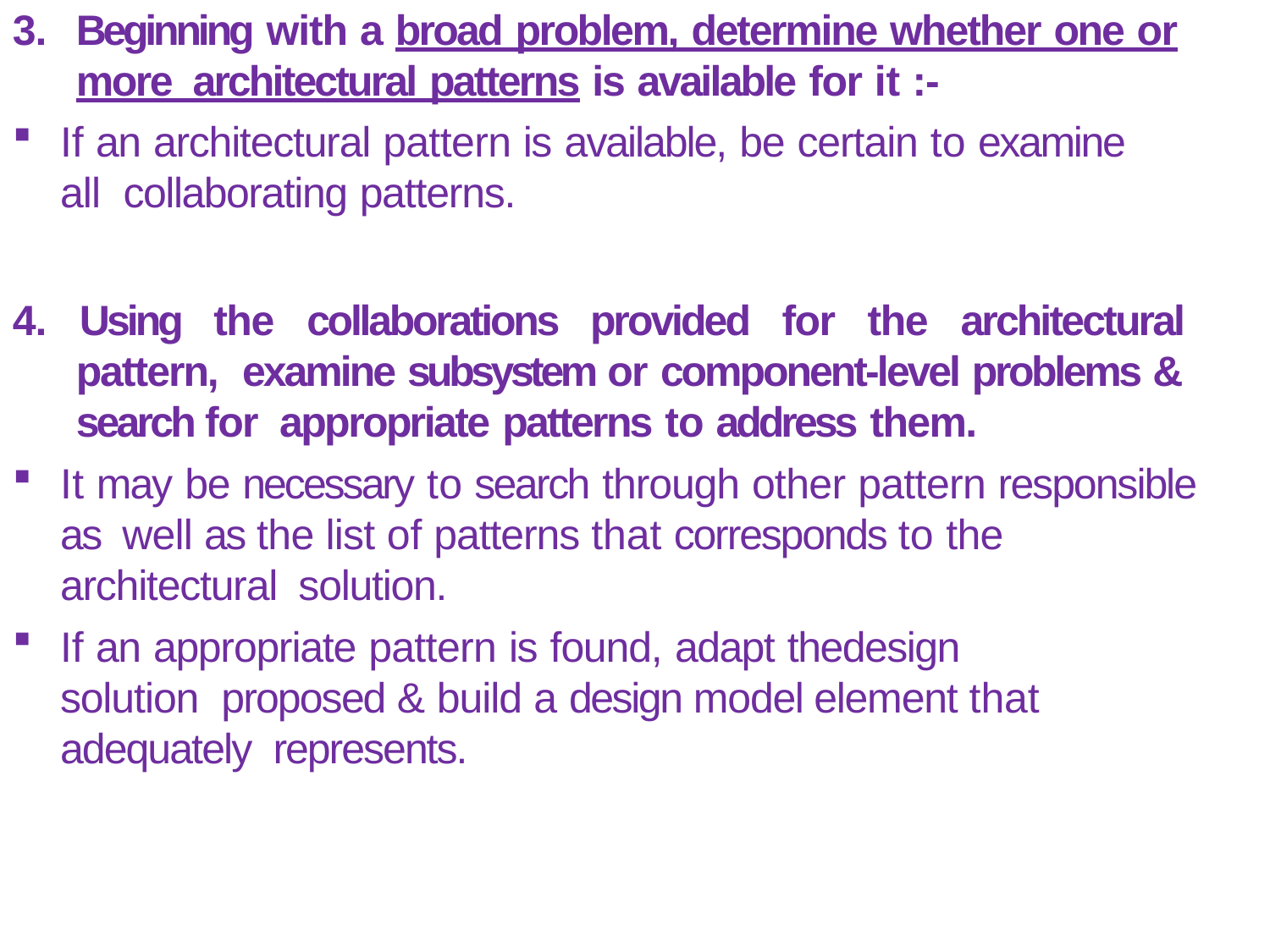

3.	Beginning with a broad problem, determine whether one or more  architectural patterns is available for it :-
If an architectural pattern is available, be certain to examine all  collaborating patterns.

4. Using the collaborations provided for the architectural pattern,  examine subsystem or component-level problems & search for  appropriate patterns to address them.
It may be necessary to search through other pattern responsible as  well as the list of patterns that corresponds to the architectural  solution.
If an appropriate pattern is found, adapt thedesign solution  proposed & build a design model element that adequately  represents.